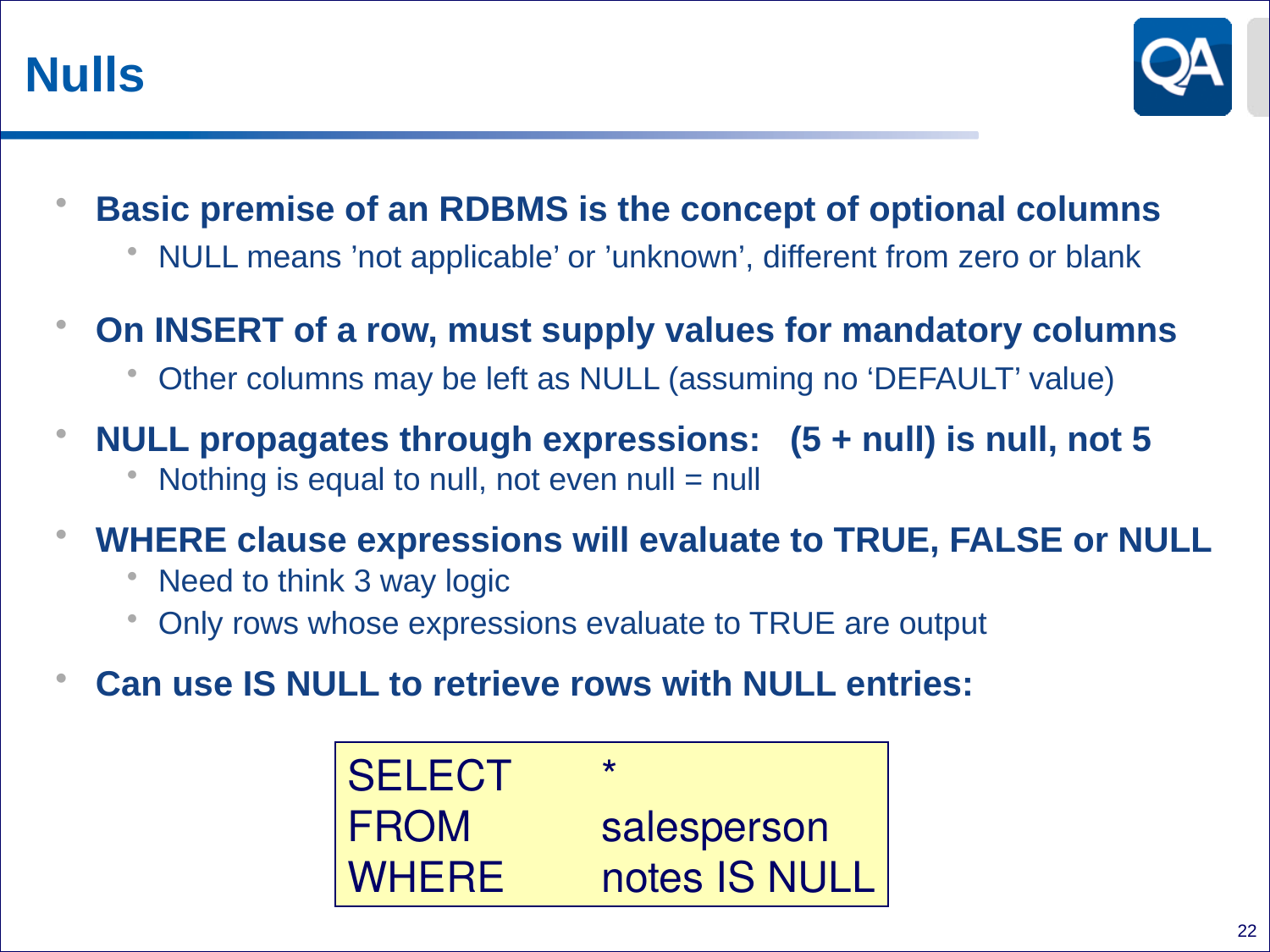

# Nulls

Basic premise of an RDBMS is the concept of optional columns
NULL means ’not applicable’ or ’unknown’, different from zero or blank
On INSERT of a row, must supply values for mandatory columns
Other columns may be left as NULL (assuming no ‘DEFAULT’ value)
NULL propagates through expressions:   (5 + null) is null, not 5
Nothing is equal to null, not even null = null
WHERE clause expressions will evaluate to TRUE, FALSE or NULL
Need to think 3 way logic
Only rows whose expressions evaluate to TRUE are output
Can use IS NULL to retrieve rows with NULL entries:
SELECT 	*
FROM 	salesperson
WHERE	notes IS NULL